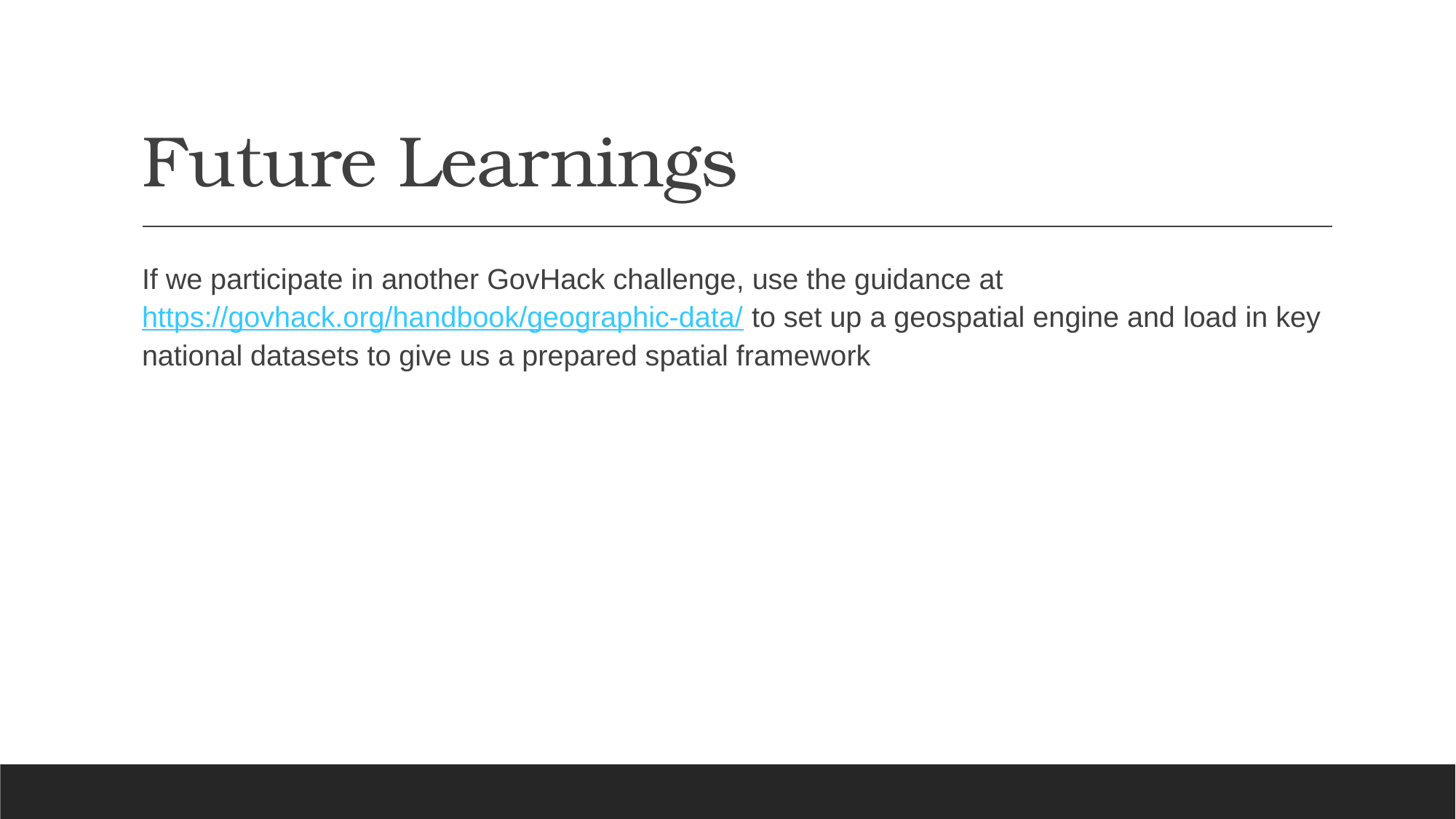

# Future Learnings
If we participate in another GovHack challenge, use the guidance at https://govhack.org/handbook/geographic-data/ to set up a geospatial engine and load in key national datasets to give us a prepared spatial framework